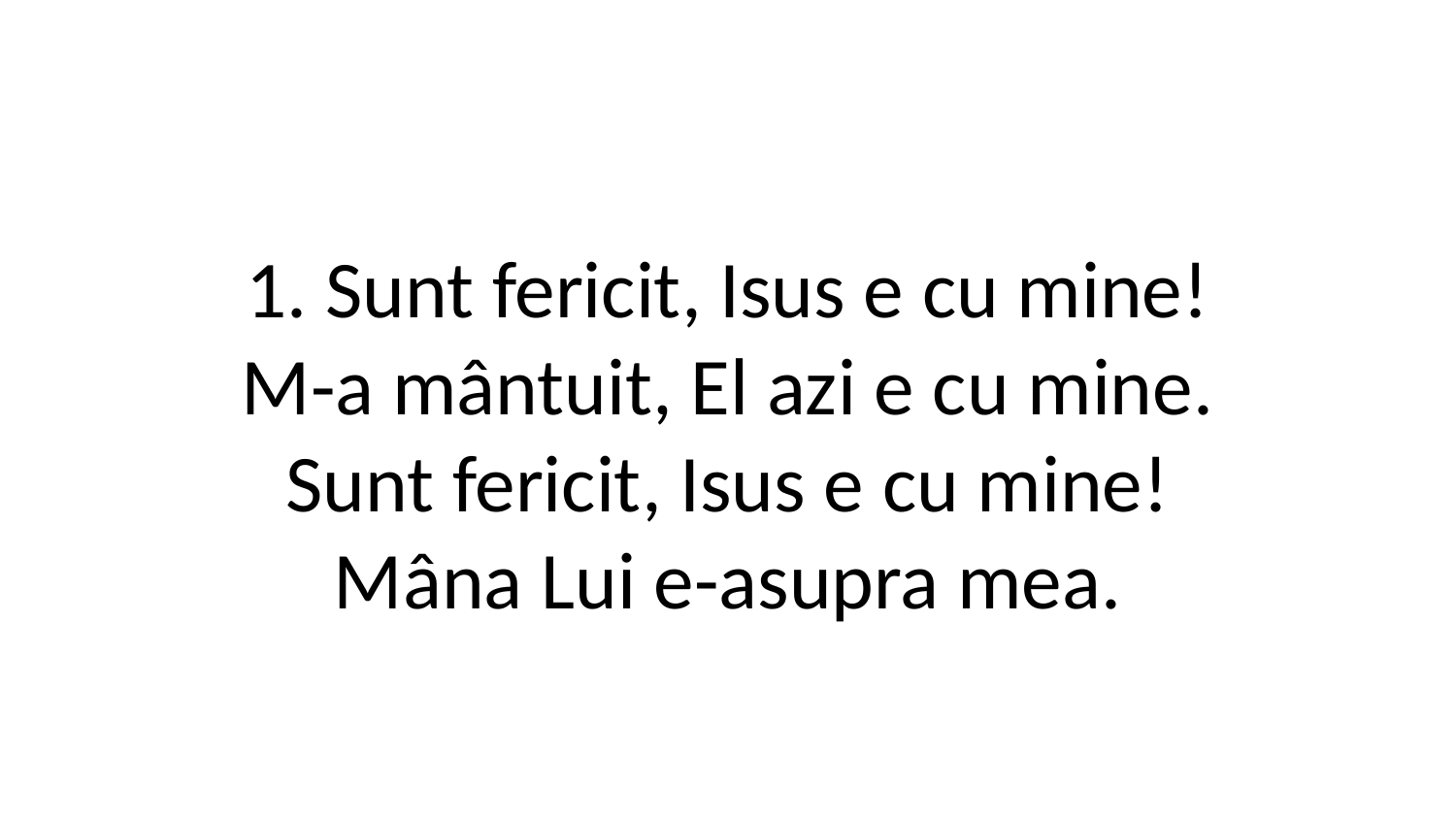

1. Sunt fericit, Isus e cu mine!
M-a mântuit, El azi e cu mine.
Sunt fericit, Isus e cu mine!
Mâna Lui e-asupra mea.